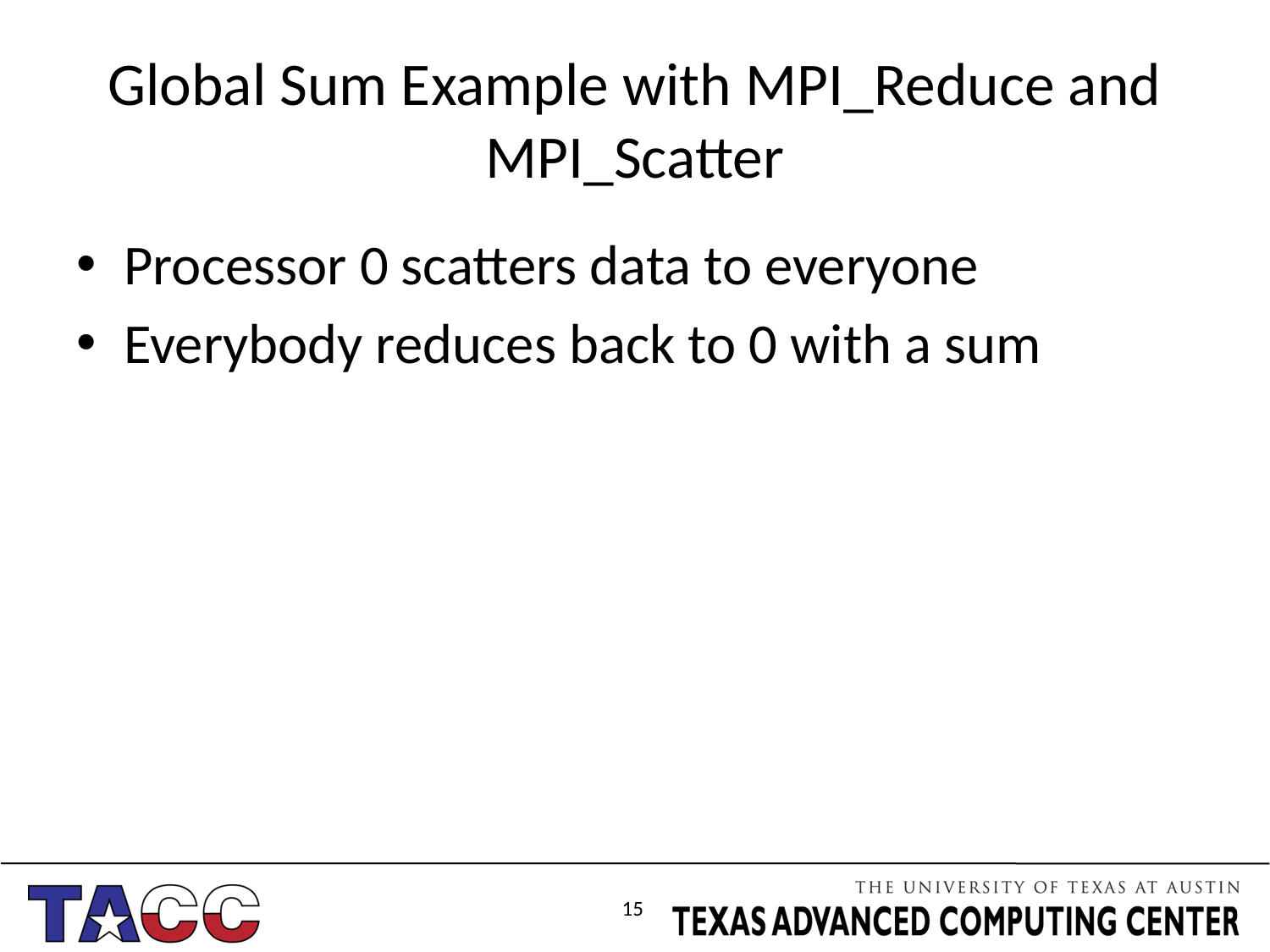

# Global Sum Example with MPI_Reduce and MPI_Scatter
Processor 0 scatters data to everyone
Everybody reduces back to 0 with a sum
15